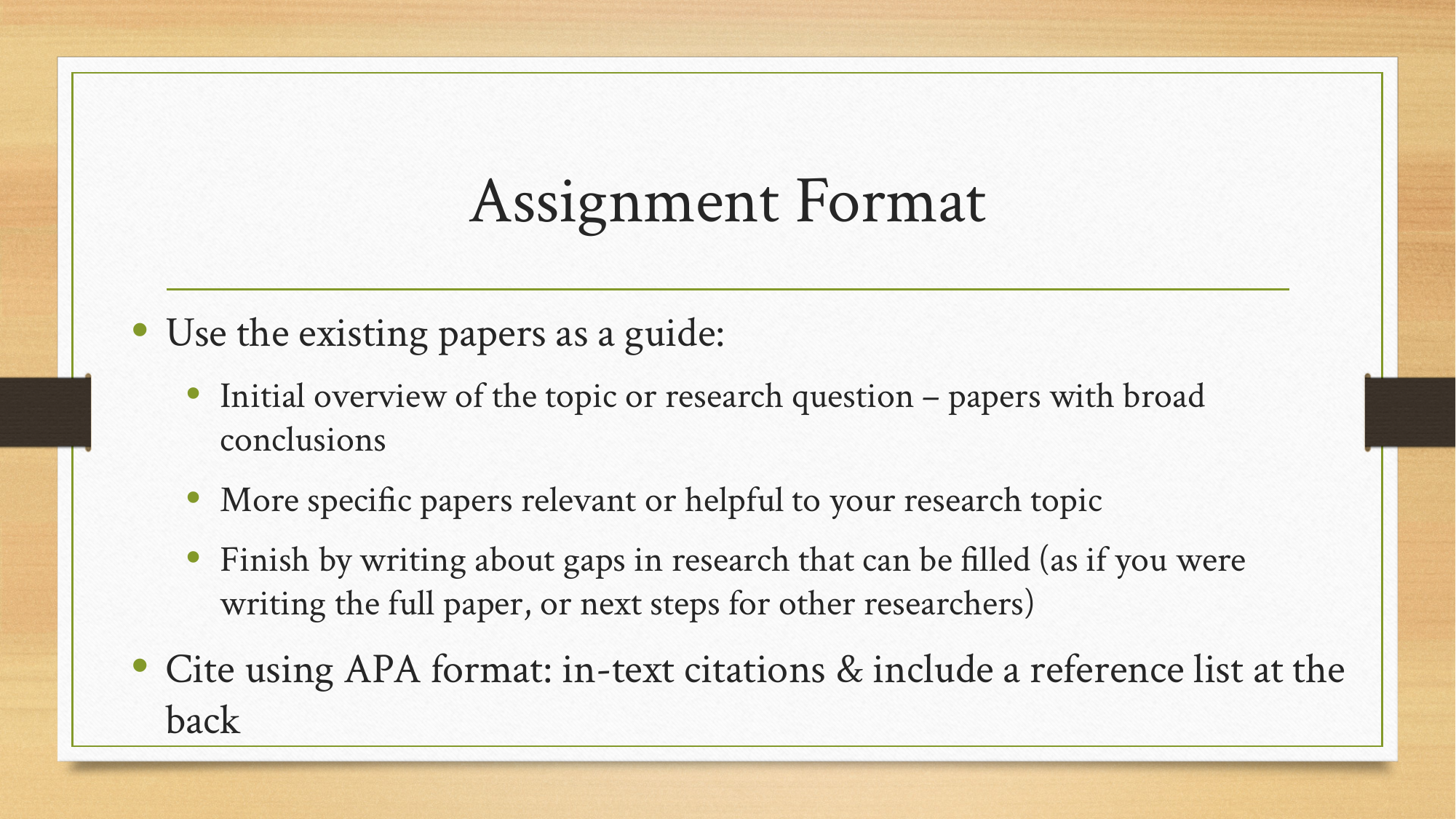

# Assignment Format
Use the existing papers as a guide:
Initial overview of the topic or research question – papers with broad conclusions
More specific papers relevant or helpful to your research topic
Finish by writing about gaps in research that can be filled (as if you were writing the full paper, or next steps for other researchers)
Cite using APA format: in-text citations & include a reference list at the back